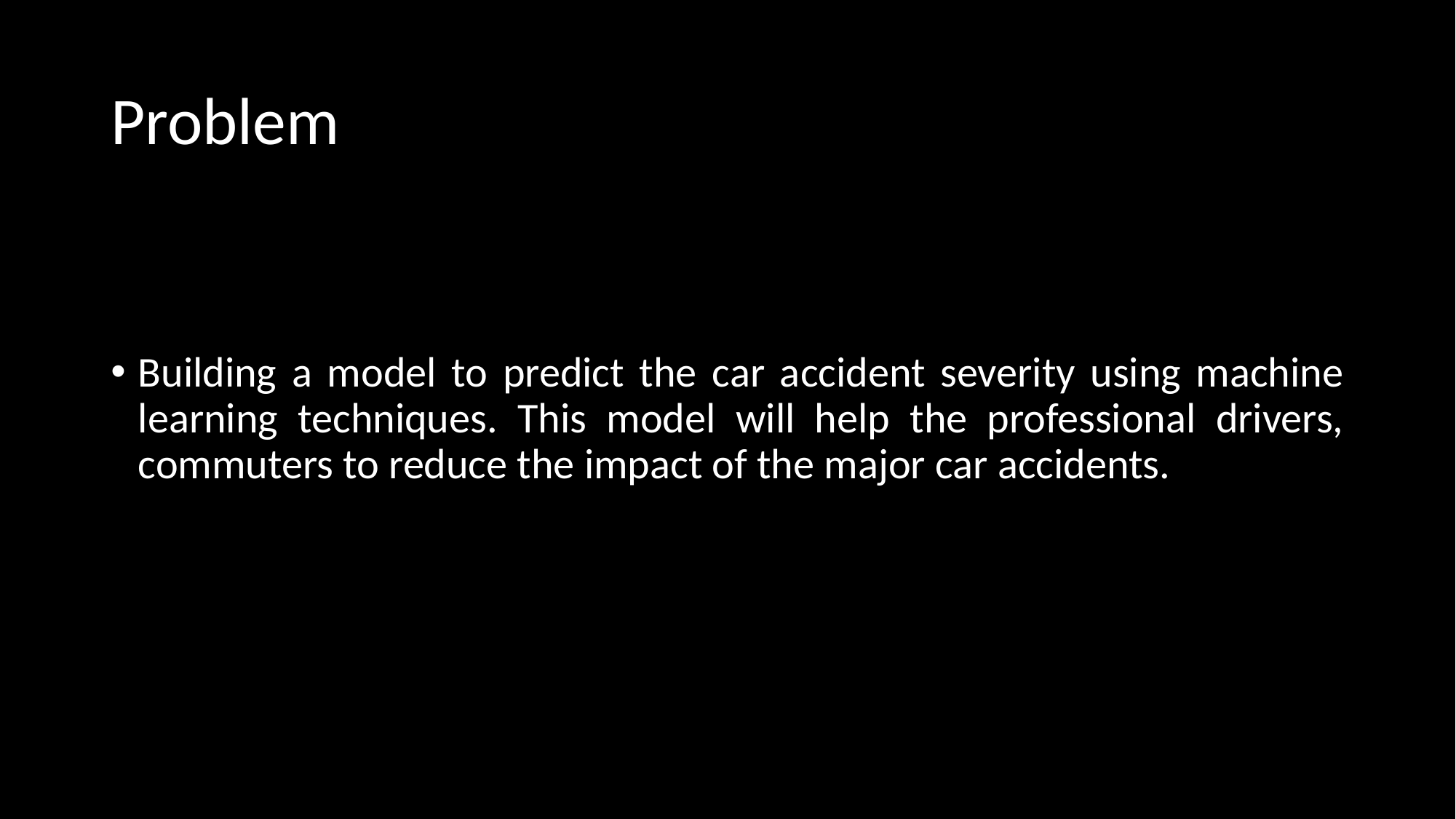

# Problem

Building a model to predict the car accident severity using machine learning techniques. This model will help the professional drivers, commuters to reduce the impact of the major car accidents.